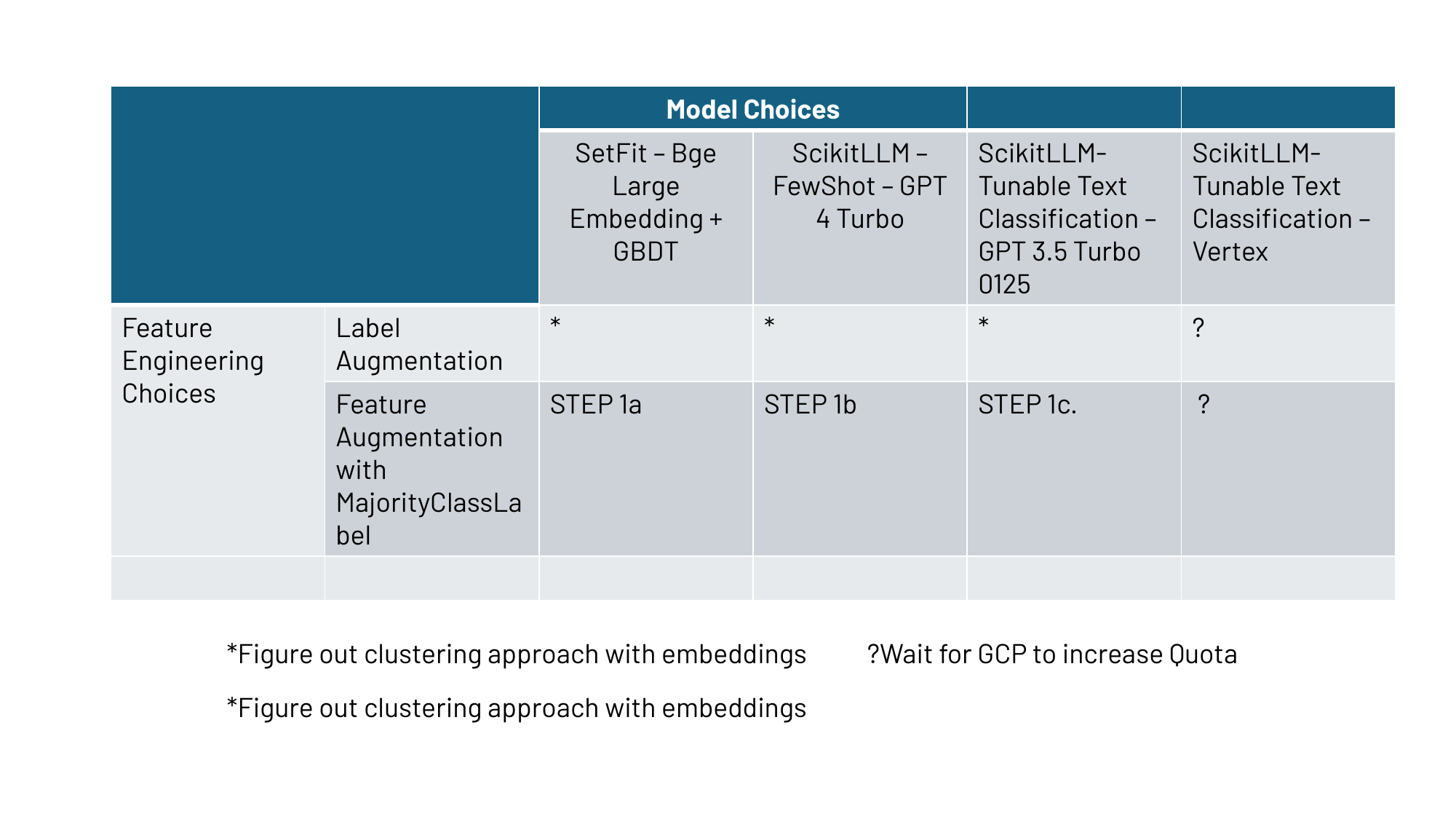

|  |  | Model Choices |  |  |  |
| --- | --- | --- | --- | --- | --- |
|  |  | SetFit – Bge Large Embedding + GBDT | ScikitLLM – FewShot – GPT 4 Turbo | ScikitLLM-Tunable Text Classification – GPT 3.5 Turbo 0125 | ScikitLLM-Tunable Text Classification – Vertex |
| Feature Engineering Choices | Label Augmentation | \* | \* | \* | ? |
|  | Feature Augmentation with MajorityClassLabel | STEP 1a | STEP 1b | STEP 1c. | ? |
|  |  |  |  |  |  |
*Figure out clustering approach with embeddings
?Wait for GCP to increase Quota
*Figure out clustering approach with embeddings